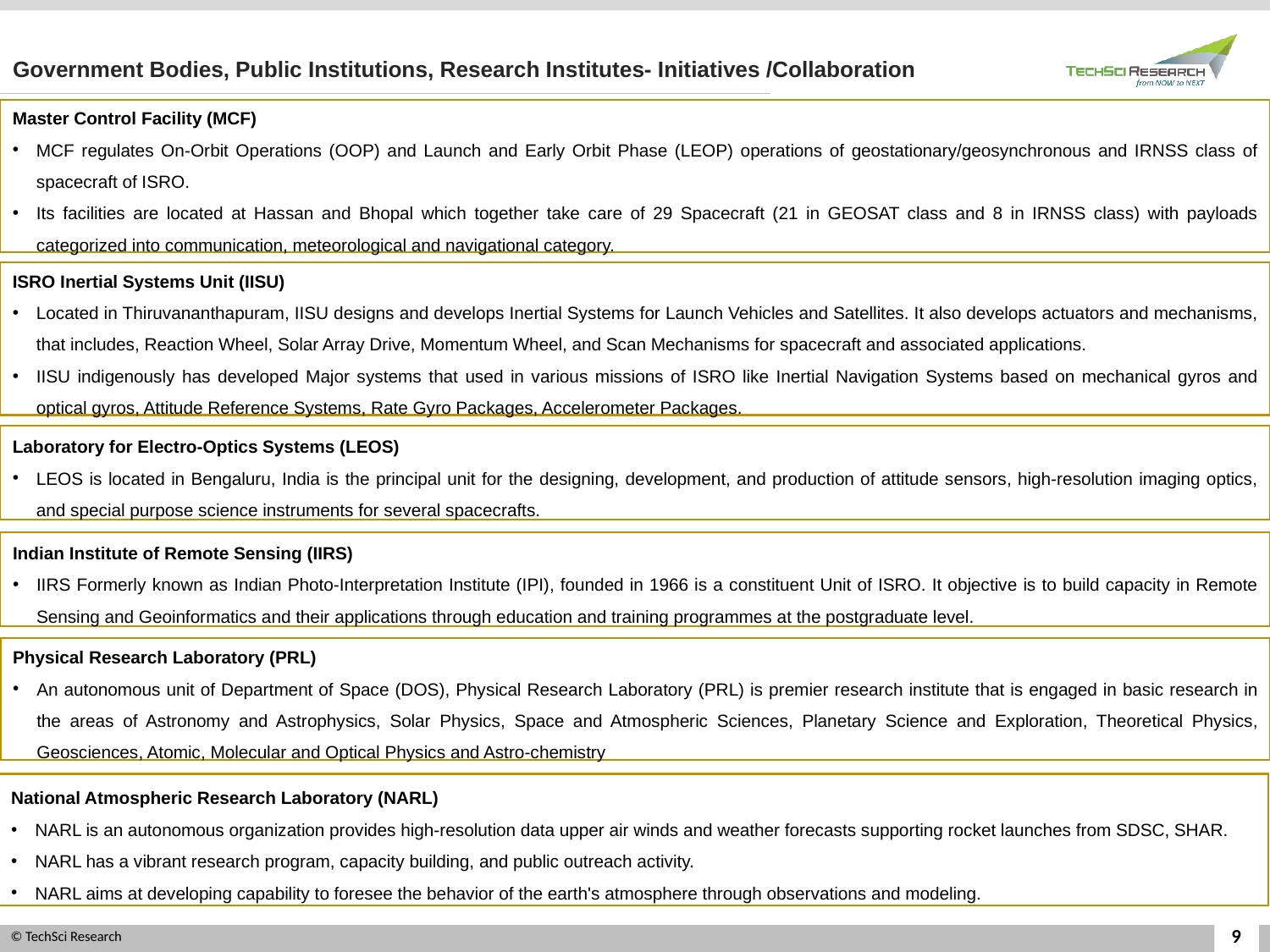

Government Bodies, Public Institutions, Research Institutes- Initiatives /Collaboration
Master Control Facility (MCF)
MCF regulates On-Orbit Operations (OOP) and Launch and Early Orbit Phase (LEOP) operations of geostationary/geosynchronous and IRNSS class of spacecraft of ISRO.
Its facilities are located at Hassan and Bhopal which together take care of 29 Spacecraft (21 in GEOSAT class and 8 in IRNSS class) with payloads categorized into communication, meteorological and navigational category.
ISRO Inertial Systems Unit (IISU)
Located in Thiruvananthapuram, IISU designs and develops Inertial Systems for Launch Vehicles and Satellites. It also develops actuators and mechanisms, that includes, Reaction Wheel, Solar Array Drive, Momentum Wheel, and Scan Mechanisms for spacecraft and associated applications.
IISU indigenously has developed Major systems that used in various missions of ISRO like Inertial Navigation Systems based on mechanical gyros and optical gyros, Attitude Reference Systems, Rate Gyro Packages, Accelerometer Packages.
Laboratory for Electro-Optics Systems (LEOS)
LEOS is located in Bengaluru, India is the principal unit for the designing, development, and production of attitude sensors, high-resolution imaging optics, and special purpose science instruments for several spacecrafts.
Indian Institute of Remote Sensing (IIRS)
IIRS Formerly known as Indian Photo-Interpretation Institute (IPI), founded in 1966 is a constituent Unit of ISRO. It objective is to build capacity in Remote Sensing and Geoinformatics and their applications through education and training programmes at the postgraduate level.
Physical Research Laboratory (PRL)
An autonomous unit of Department of Space (DOS), Physical Research Laboratory (PRL) is premier research institute that is engaged in basic research in the areas of Astronomy and Astrophysics, Solar Physics, Space and Atmospheric Sciences, Planetary Science and Exploration, Theoretical Physics, Geosciences, Atomic, Molecular and Optical Physics and Astro-chemistry
National Atmospheric Research Laboratory (NARL)
NARL is an autonomous organization provides high-resolution data upper air winds and weather forecasts supporting rocket launches from SDSC, SHAR.
NARL has a vibrant research program, capacity building, and public outreach activity.
NARL aims at developing capability to foresee the behavior of the earth's atmosphere through observations and modeling.